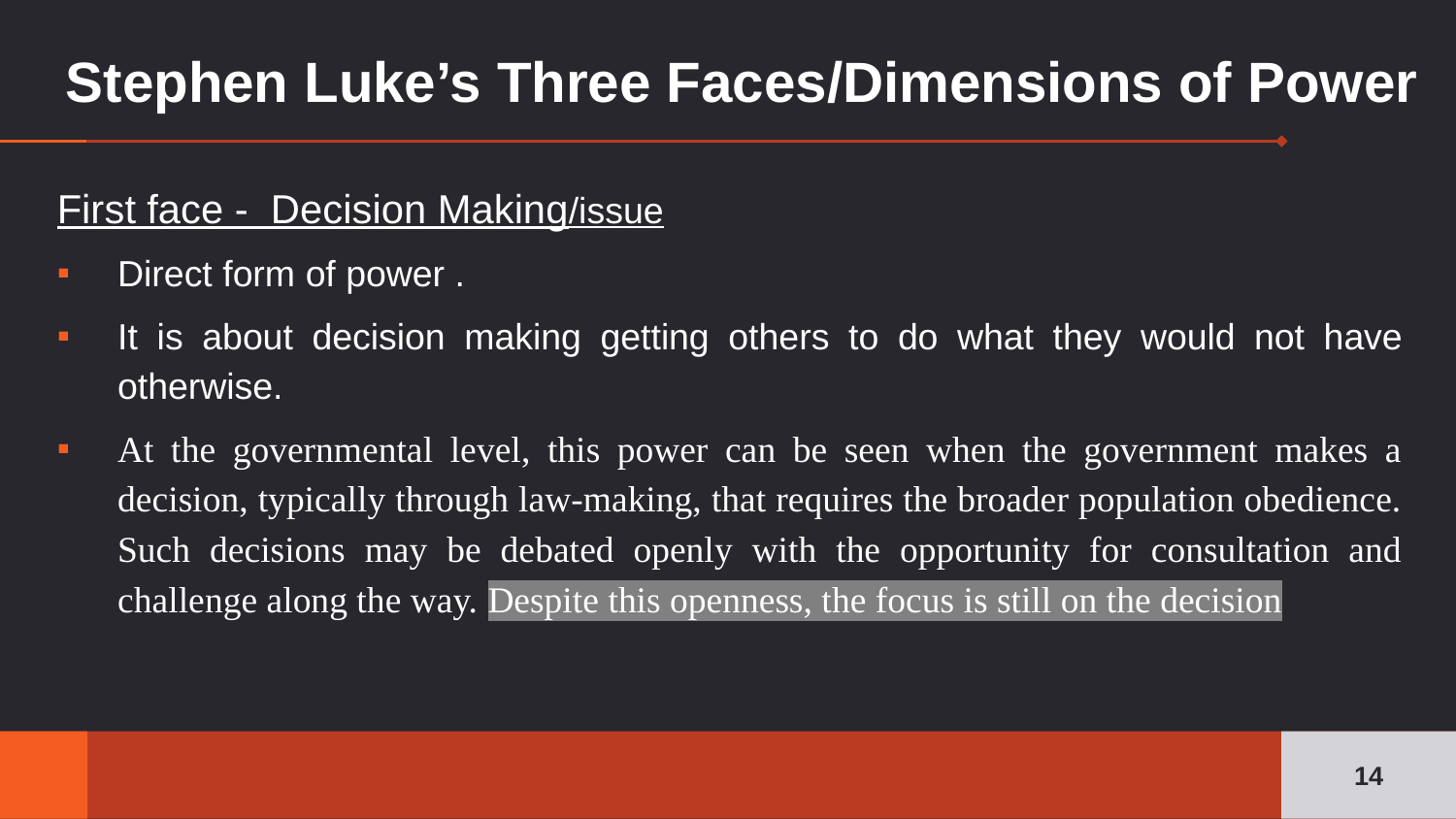

# Stephen Luke’s Three Faces/Dimensions of Power
First face -  Decision Making/issue
Direct form of power .
It is about decision making getting others to do what they would not have otherwise.
At the governmental level, this power can be seen when the government makes a decision, typically through law-making, that requires the broader population obedience. Such decisions may be debated openly with the opportunity for consultation and challenge along the way. Despite this openness, the focus is still on the decision

14